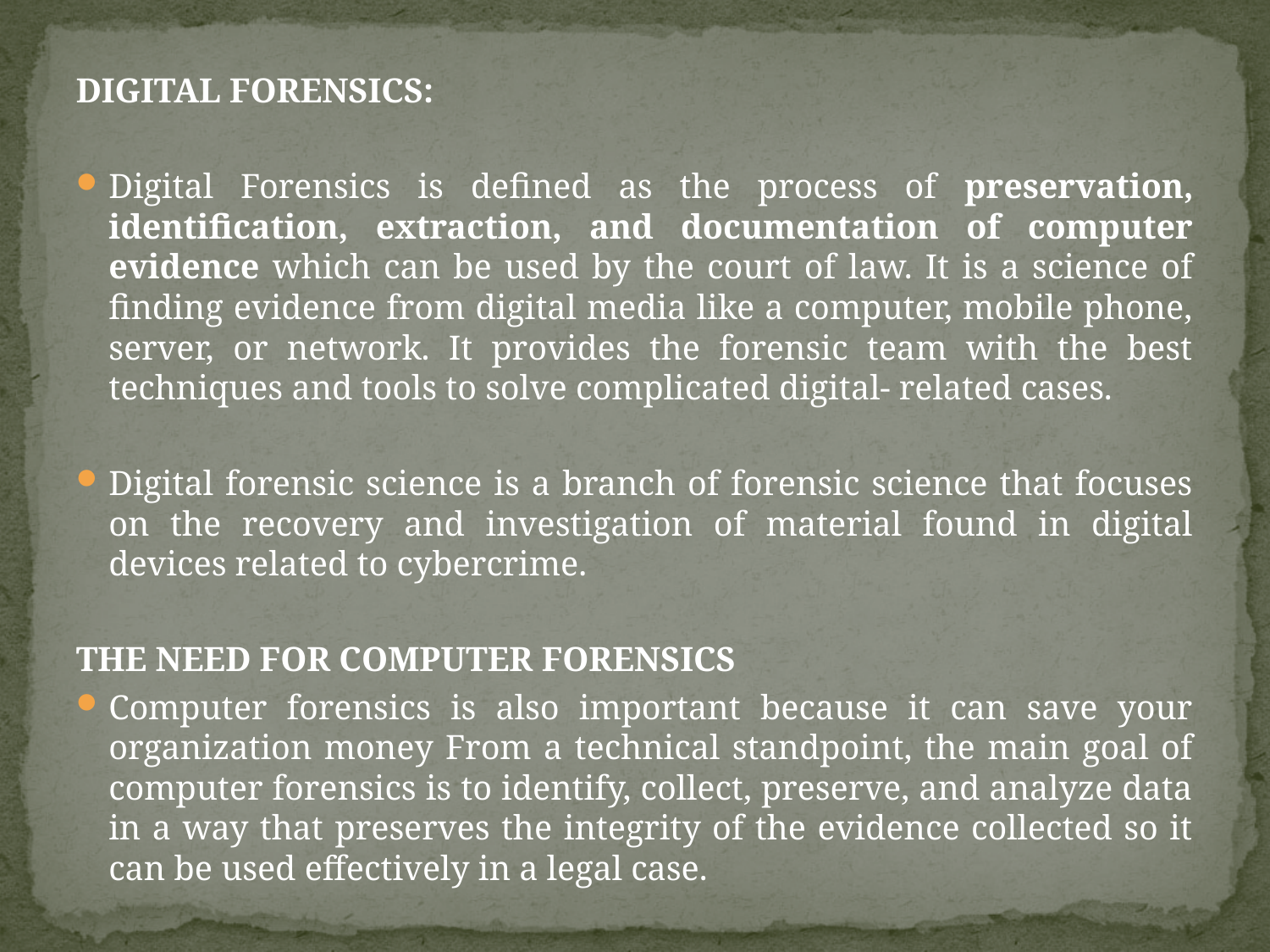

DIGITAL FORENSICS:

Digital Forensics is defined as the process of preservation, identification, extraction, and documentation of computer evidence which can be used by the court of law. It is a science of finding evidence from digital media like a computer, mobile phone, server, or network. It provides the forensic team with the best techniques and tools to solve complicated digital- related cases.

Digital forensic science is a branch of forensic science that focuses on the recovery and investigation of material found in digital devices related to cybercrime.

THE NEED FOR COMPUTER FORENSICS
Computer forensics is also important because it can save your organization money From a technical standpoint, the main goal of computer forensics is to identify, collect, preserve, and analyze data in a way that preserves the integrity of the evidence collected so it can be used effectively in a legal case.